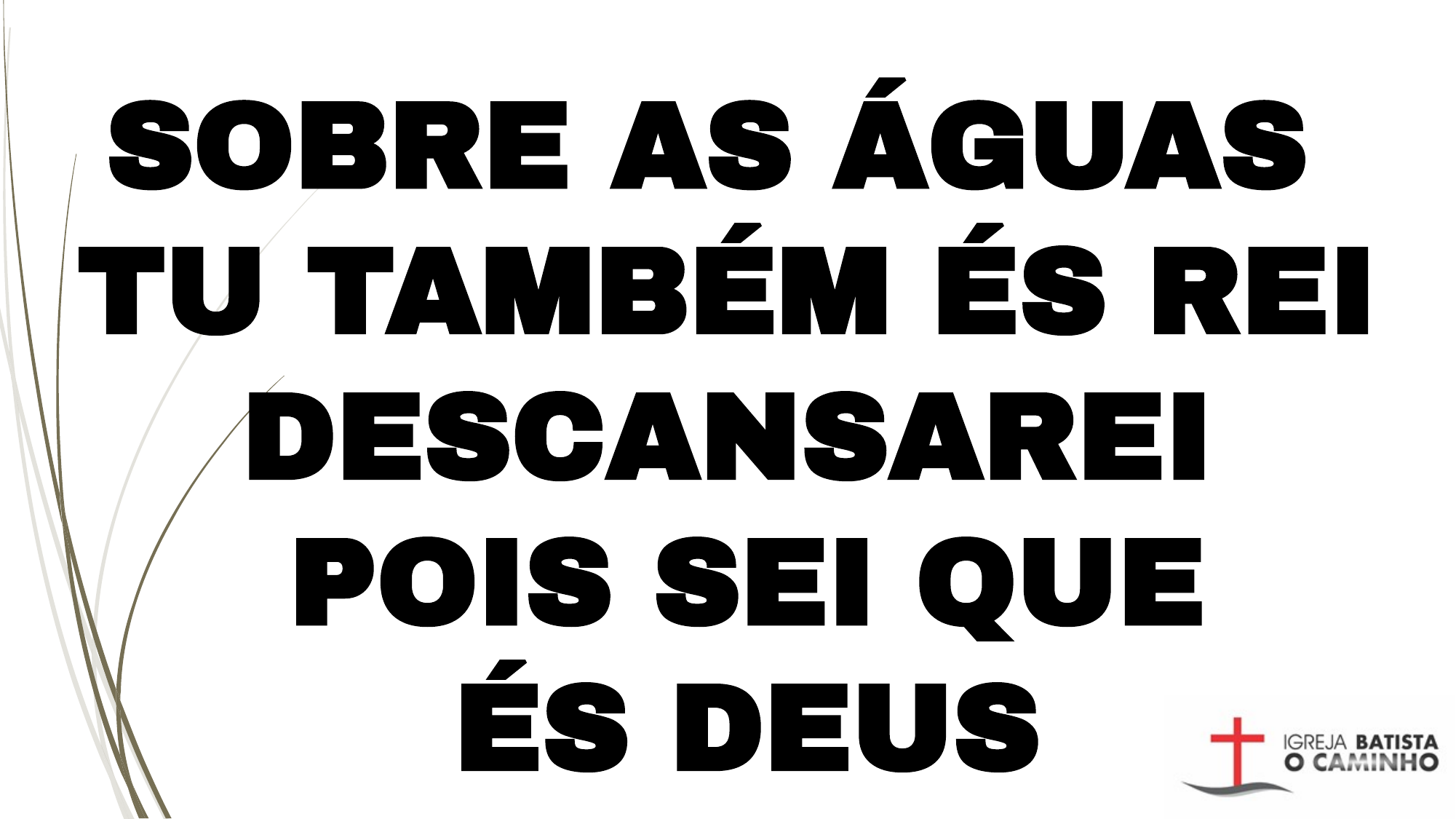

# SOBRE AS ÁGUAS TU TAMBÉM ÉS REI DESCANSAREI POIS SEI QUE ÉS DEUS